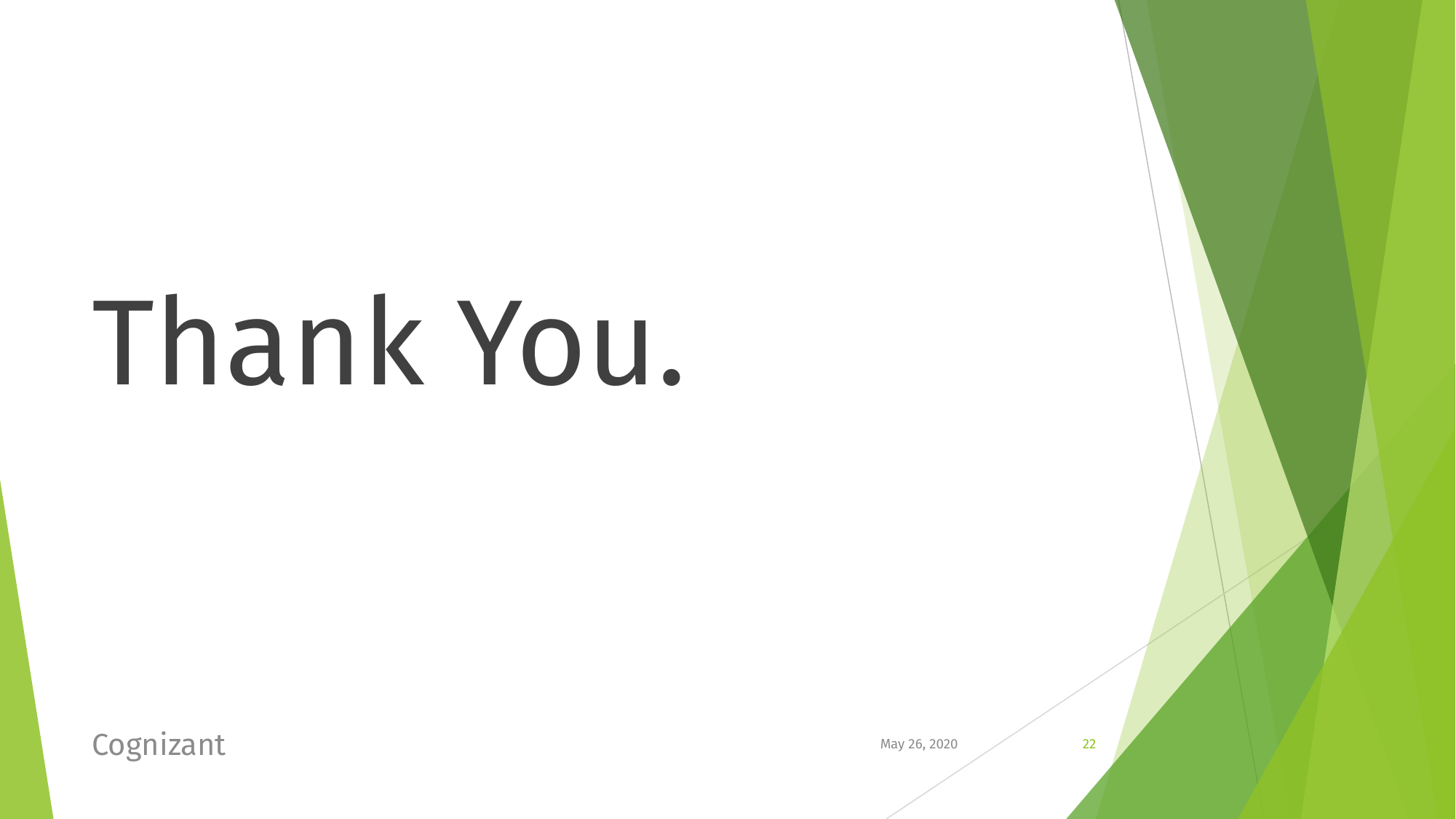

#
Thank You.
Cognizant
May 26, 2020
22